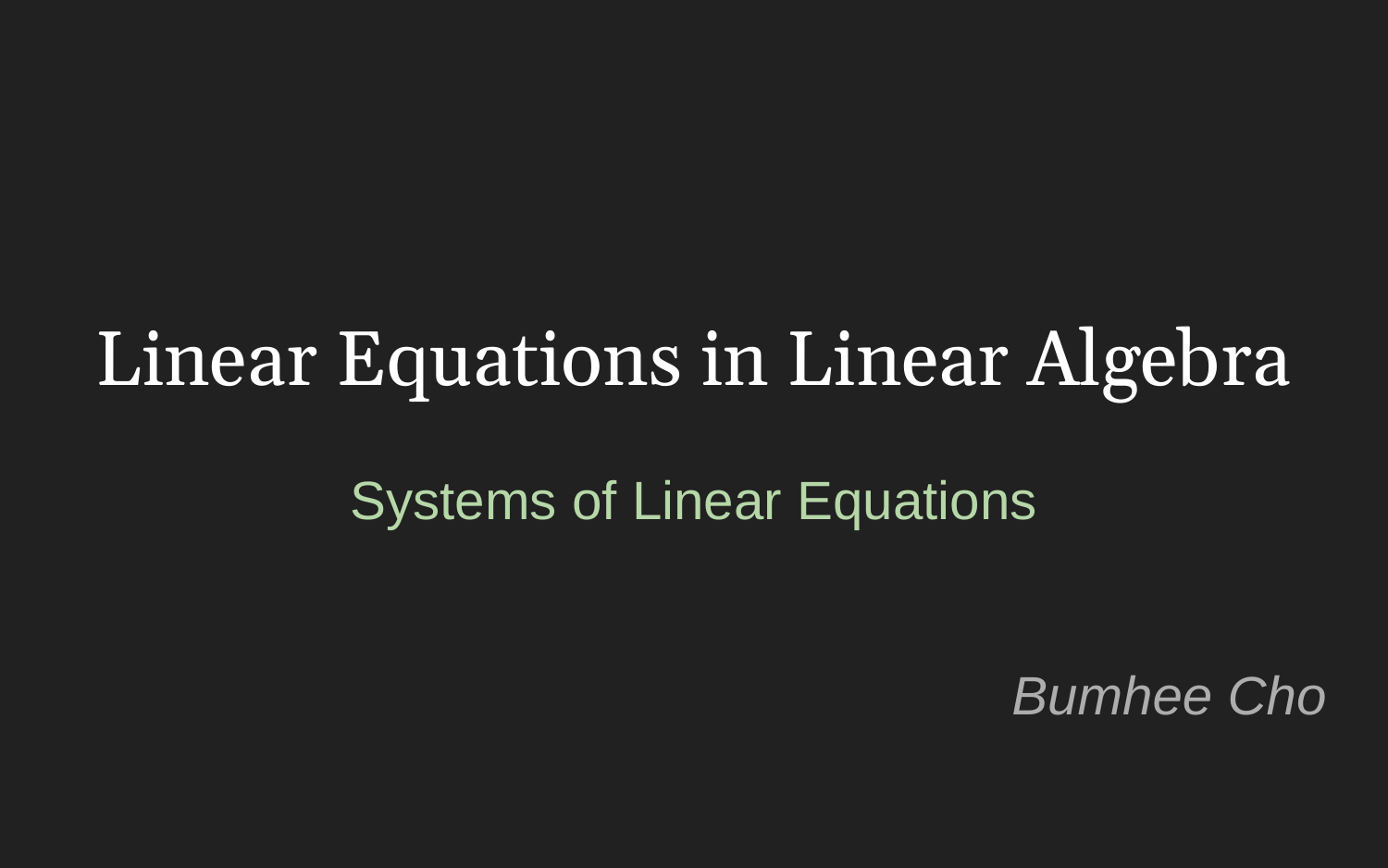

# Linear Equations in Linear Algebra
Systems of Linear Equations
Bumhee Cho